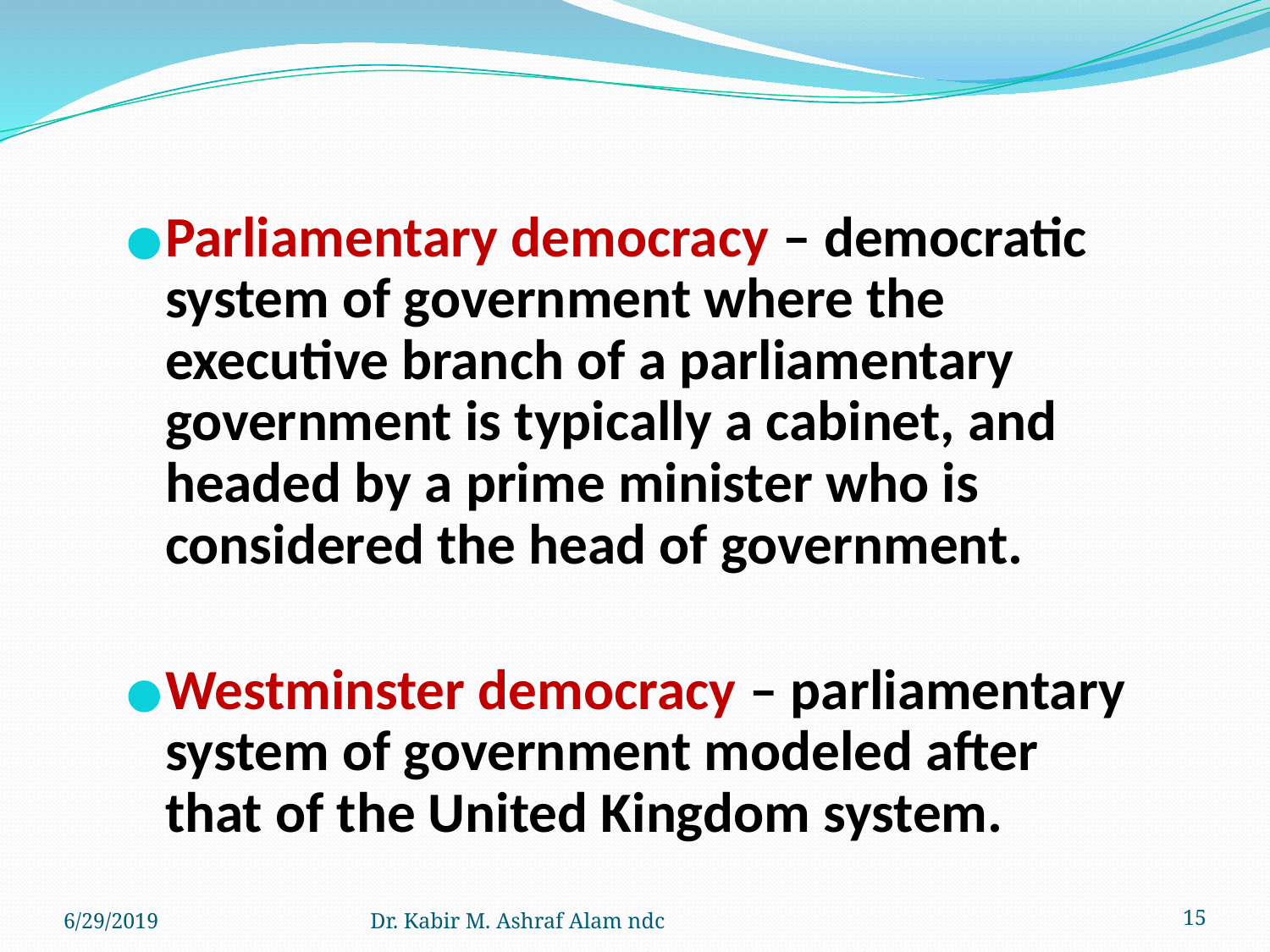

#
Parliamentary democracy – democratic system of government where the executive branch of a parliamentary government is typically a cabinet, and headed by a prime minister who is considered the head of government.

Westminster democracy – parliamentary system of government modeled after that of the United Kingdom system.

6/29/2019
Dr. Kabir M. Ashraf Alam ndc
15